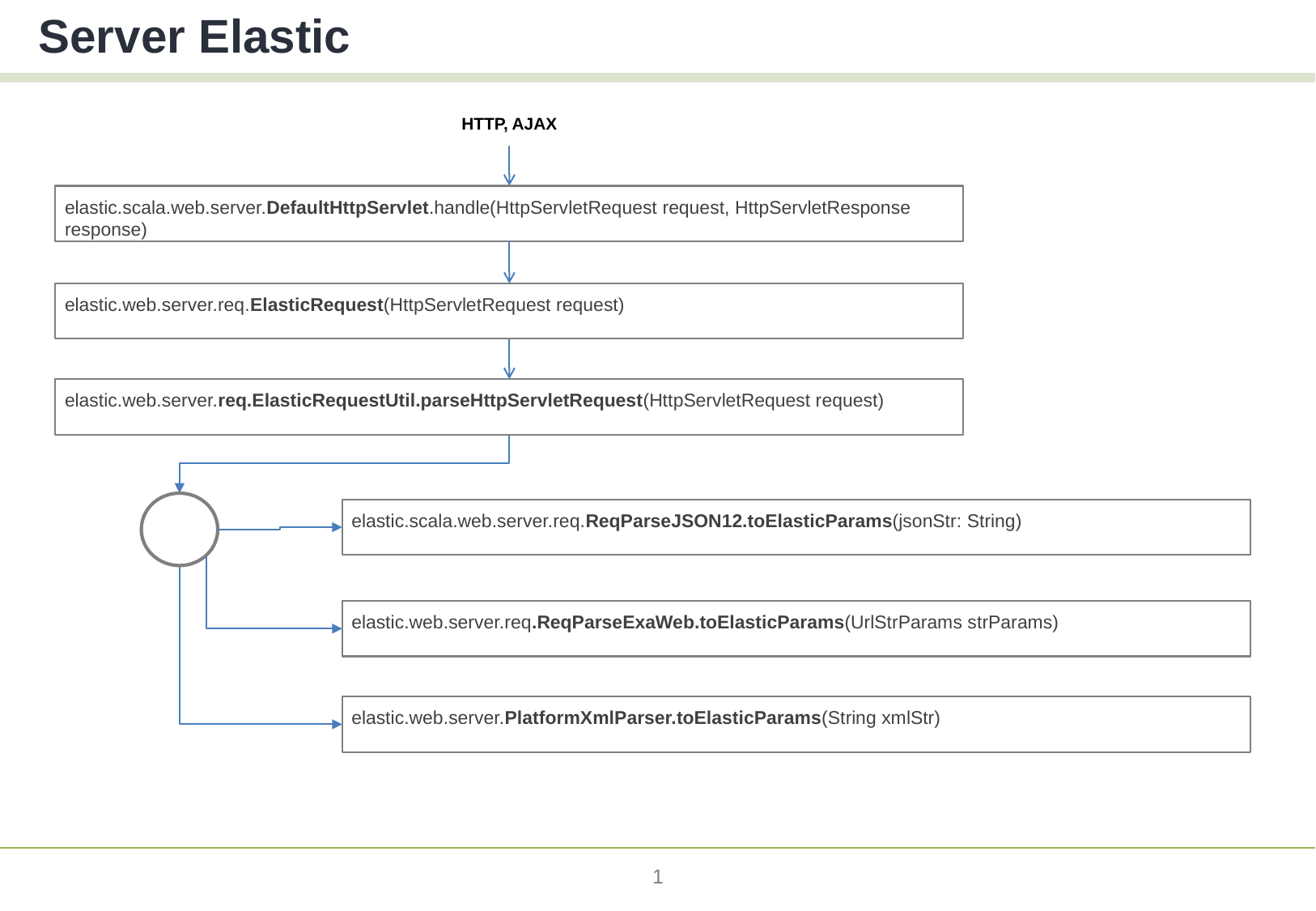

# Server Elastic
HTTP, AJAX
elastic.scala.web.server.DefaultHttpServlet.handle(HttpServletRequest request, HttpServletResponse response)
elastic.web.server.req.ElasticRequest(HttpServletRequest request)
elastic.web.server.req.ElasticRequestUtil.parseHttpServletRequest(HttpServletRequest request)

elastic.scala.web.server.req.ReqParseJSON12.toElasticParams(jsonStr: String)
elastic.web.server.req.ReqParseExaWeb.toElasticParams(UrlStrParams strParams)
elastic.web.server.PlatformXmlParser.toElasticParams(String xmlStr)
1